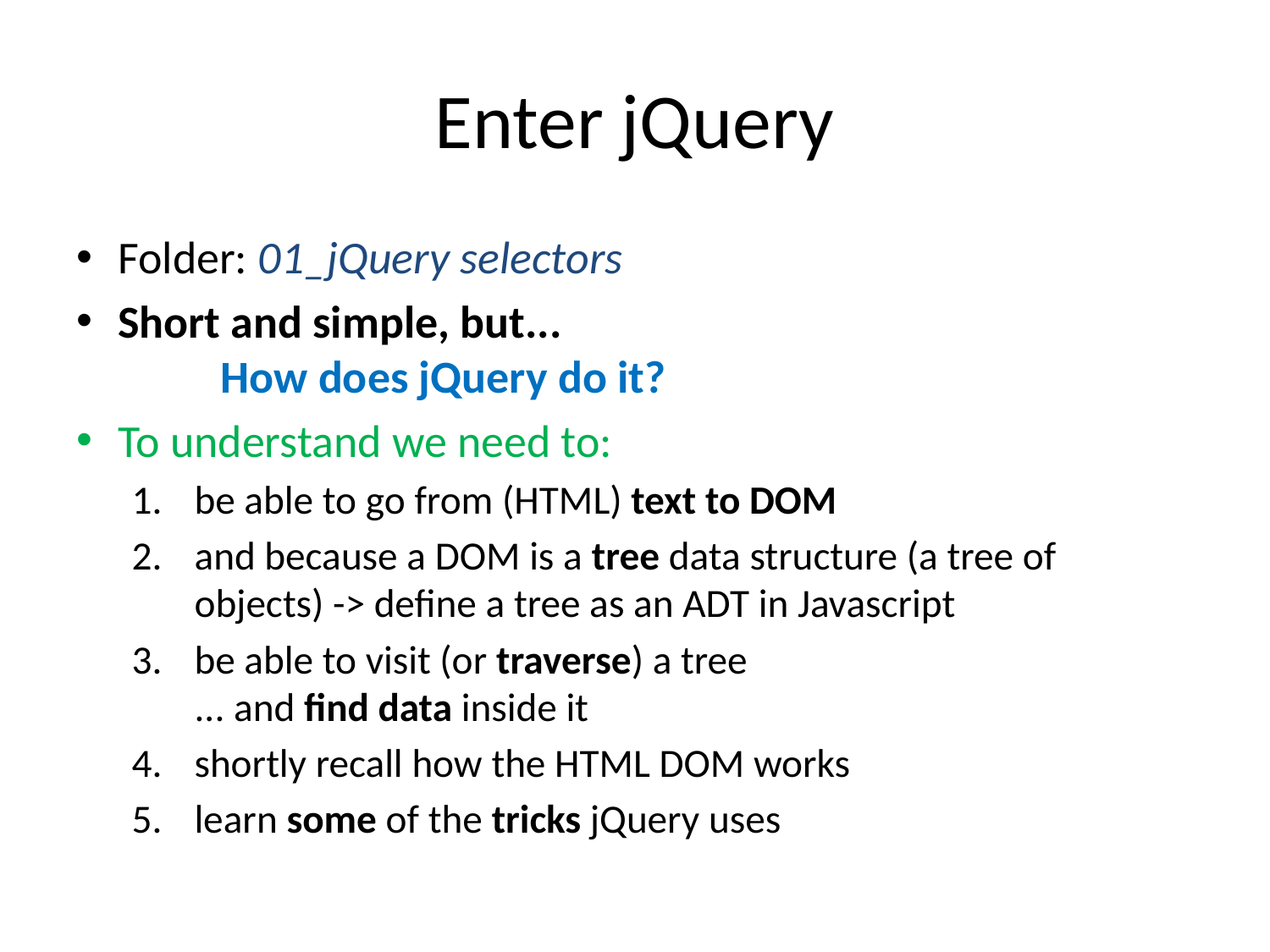

# Enter jQuery
Folder: 01_jQuery selectors
Short and simple, but...
	How does jQuery do it?
To understand we need to:
be able to go from (HTML) text to DOM
and because a DOM is a tree data structure (a tree of objects) -> define a tree as an ADT in Javascript
be able to visit (or traverse) a tree
... and find data inside it
shortly recall how the HTML DOM works
learn some of the tricks jQuery uses